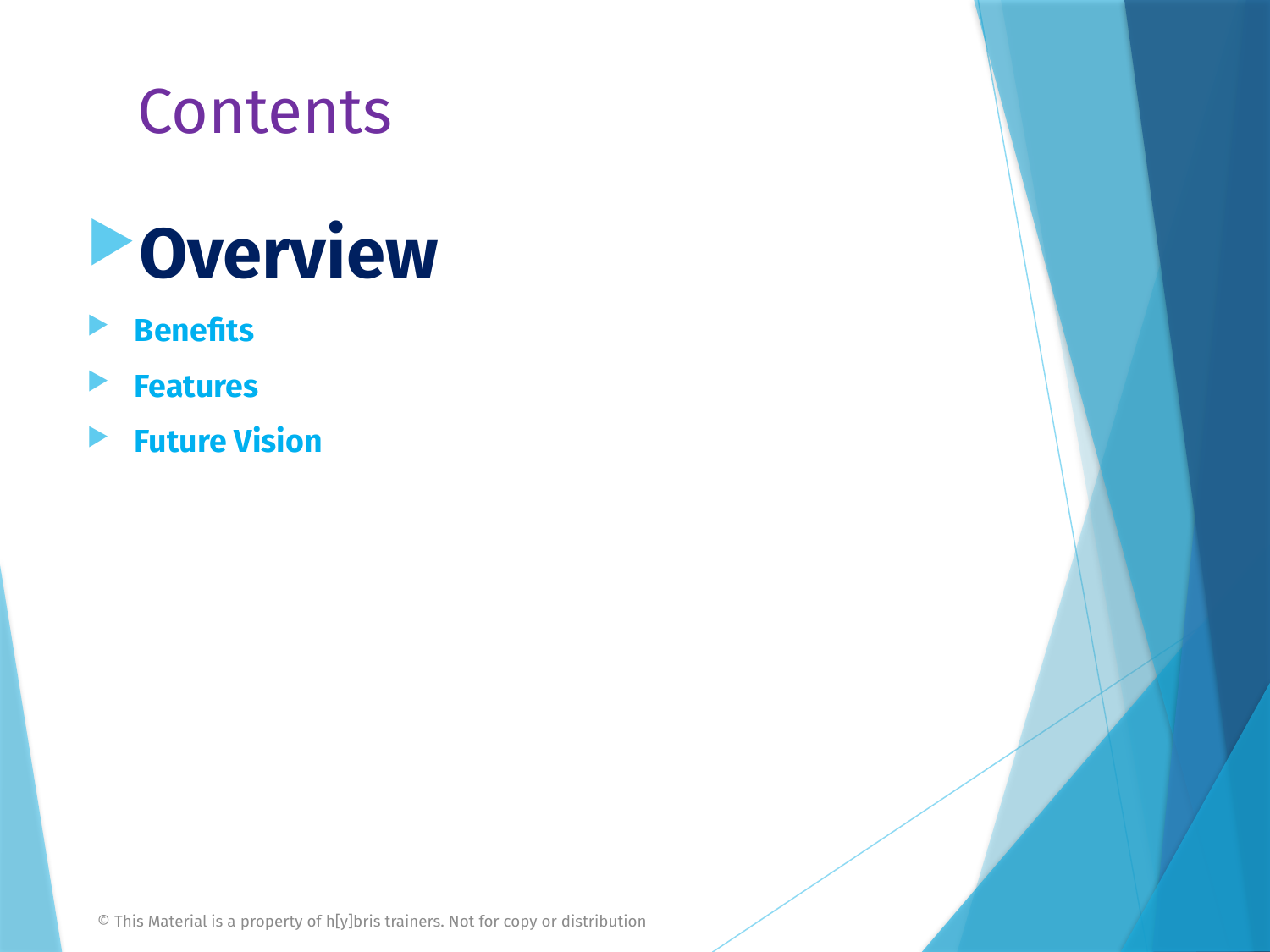

# Contents
Overview
Benefits
Features
Future Vision
© This Material is a property of h[y]bris trainers. Not for copy or distribution